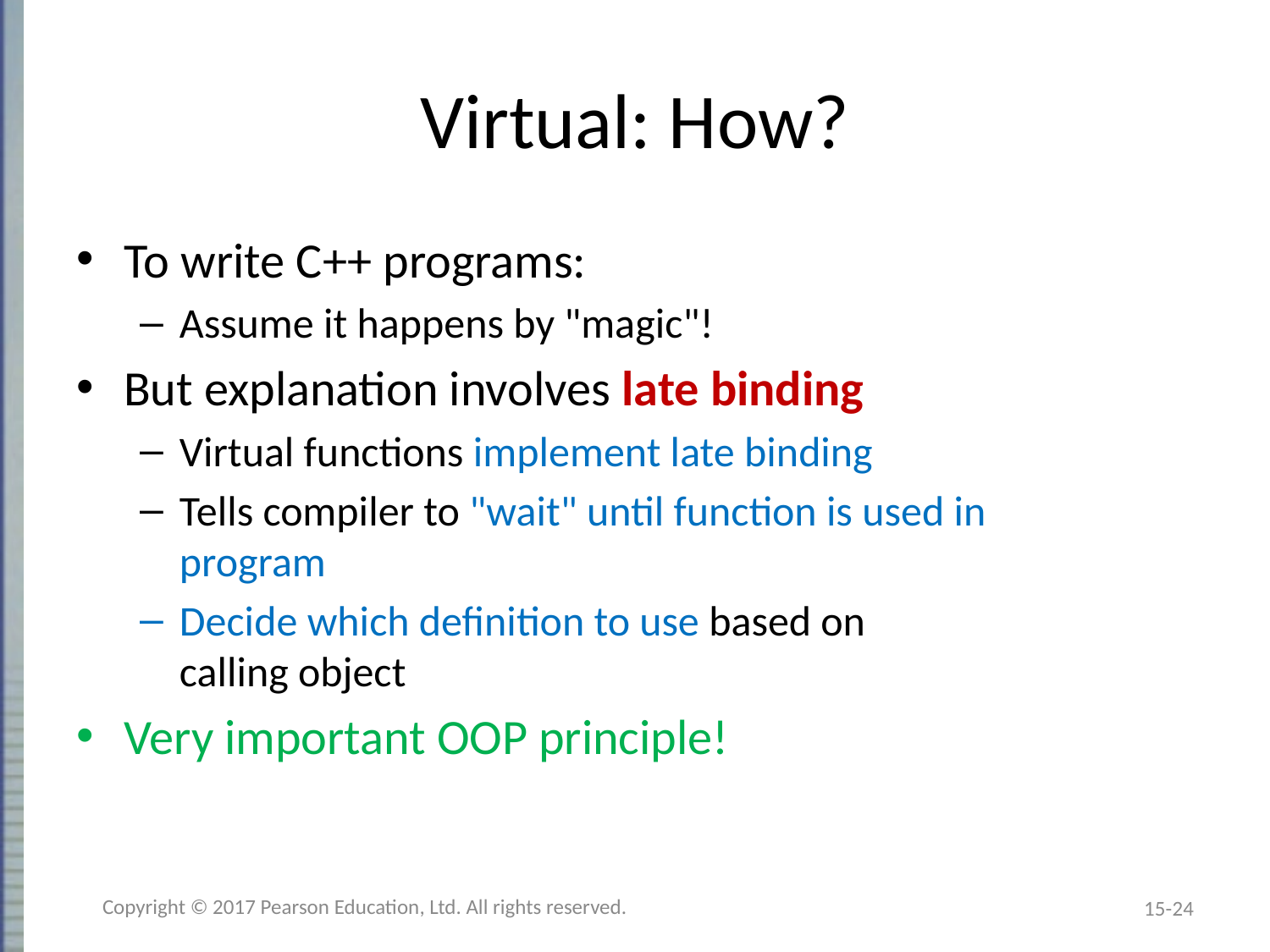

# Virtual: How?
To write C++ programs:
Assume it happens by "magic"!
But explanation involves late binding
Virtual functions implement late binding
Tells compiler to "wait" until function is used in
program
Decide which definition to use based on
calling object
Very important OOP principle!
Copyright © 2017 Pearson Education, Ltd. All rights reserved.
15-24